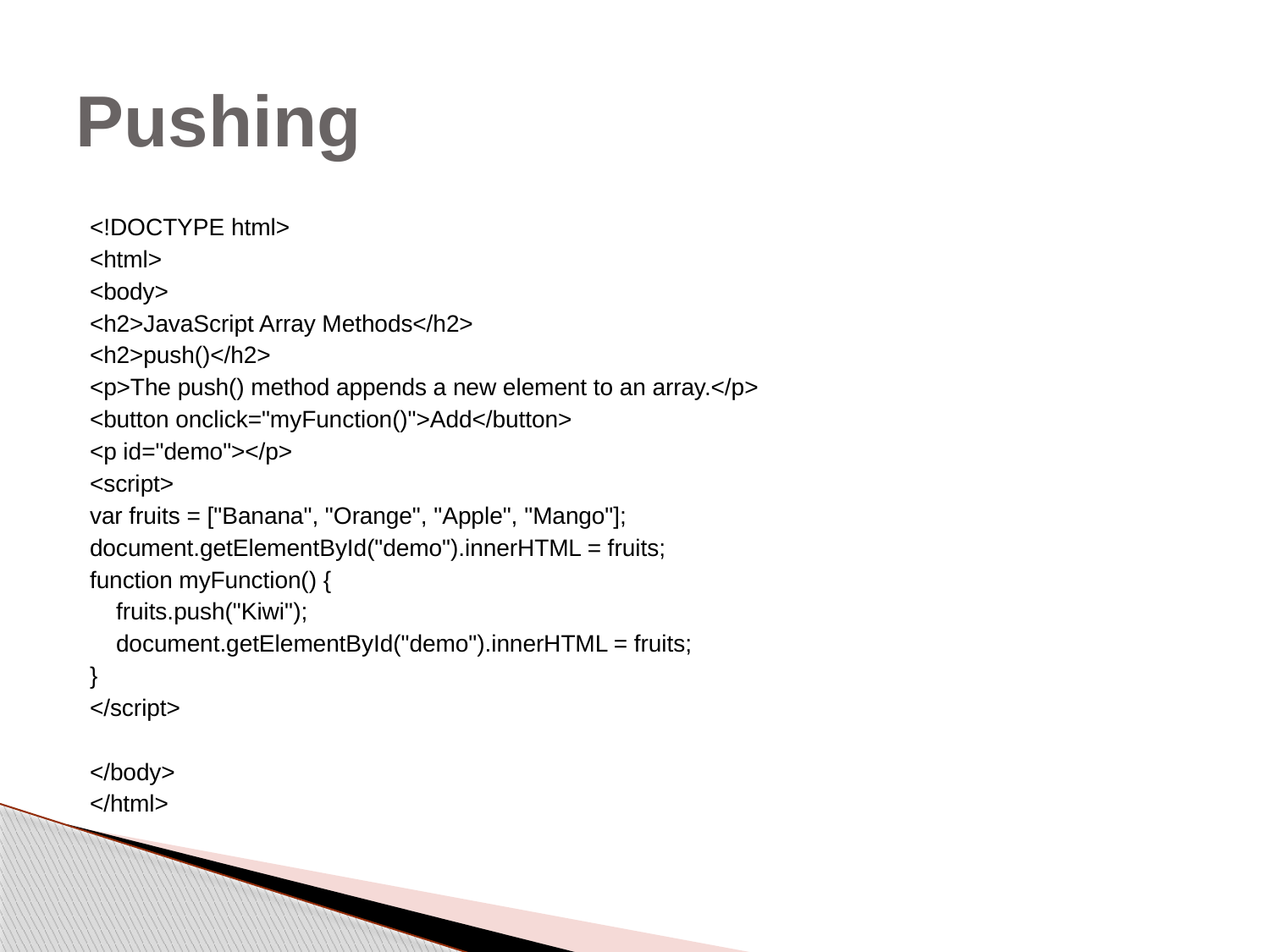

# Pushing
<!DOCTYPE html>
<html>
<body>
<h2>JavaScript Array Methods</h2>
<h2>push()</h2>
<p>The push() method appends a new element to an array.</p>
<button onclick="myFunction()">Add</button>
<p id="demo"></p>
<script>
var fruits = ["Banana", "Orange", "Apple", "Mango"];
document.getElementById("demo").innerHTML = fruits;
function myFunction() {
    fruits.push("Kiwi");
    document.getElementById("demo").innerHTML = fruits;
}
</script>

</body>
</html>